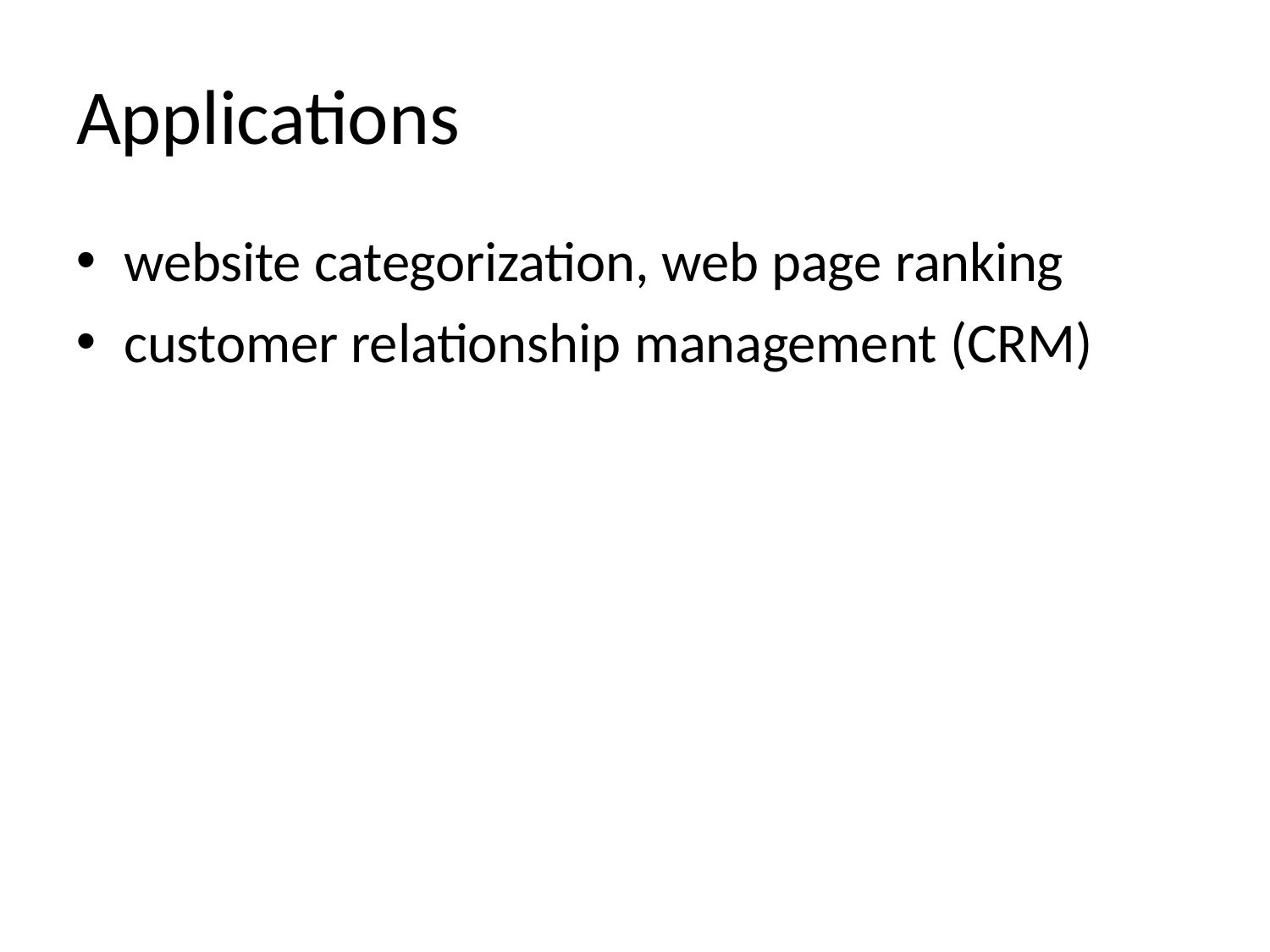

# Applications
website categorization, web page ranking
customer relationship management (CRM)